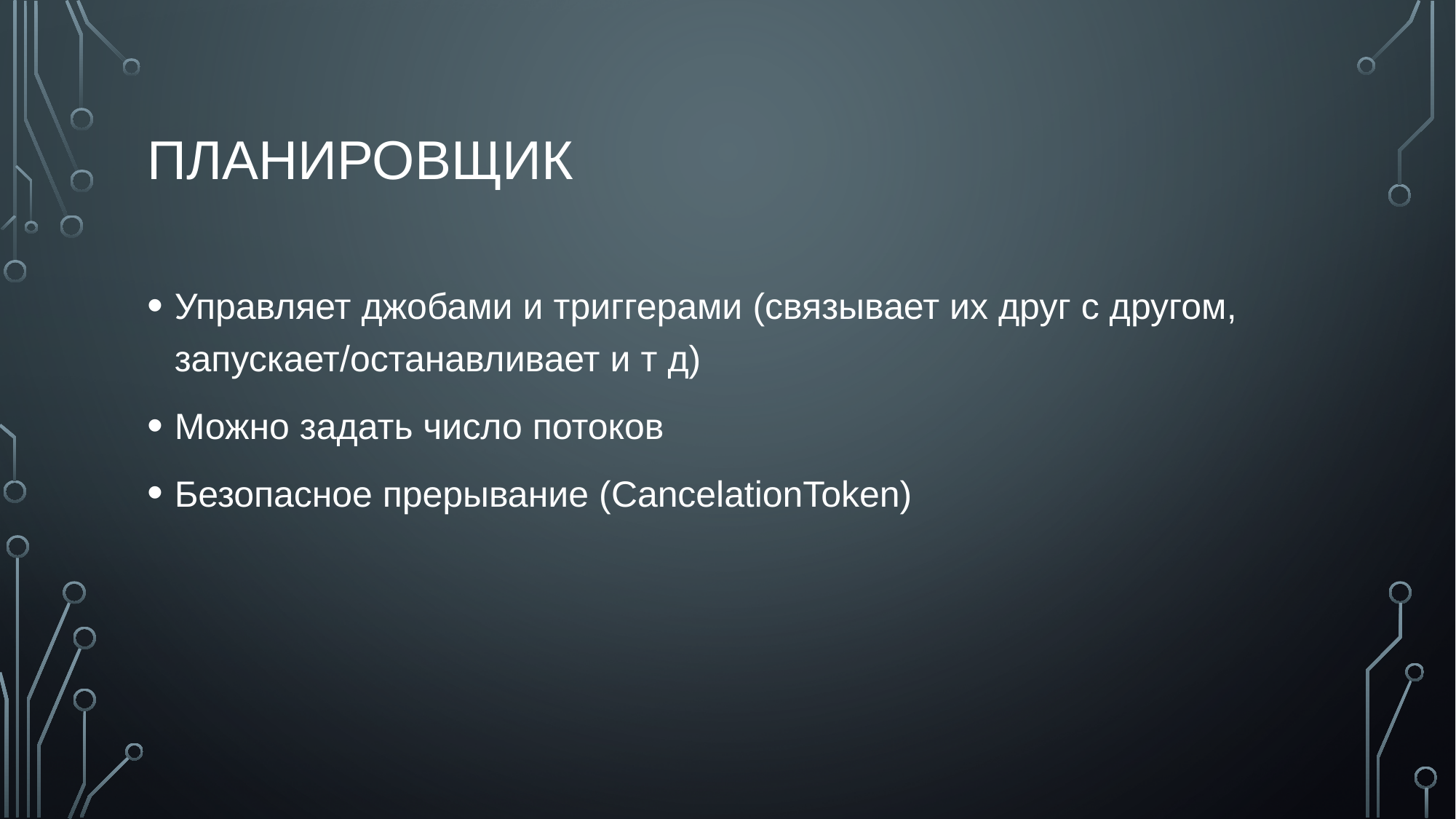

# Планировщик
Управляет джобами и триггерами (связывает их друг с другом, запускает/останавливает и т д)
Можно задать число потоков
Безопасное прерывание (CancelationToken)